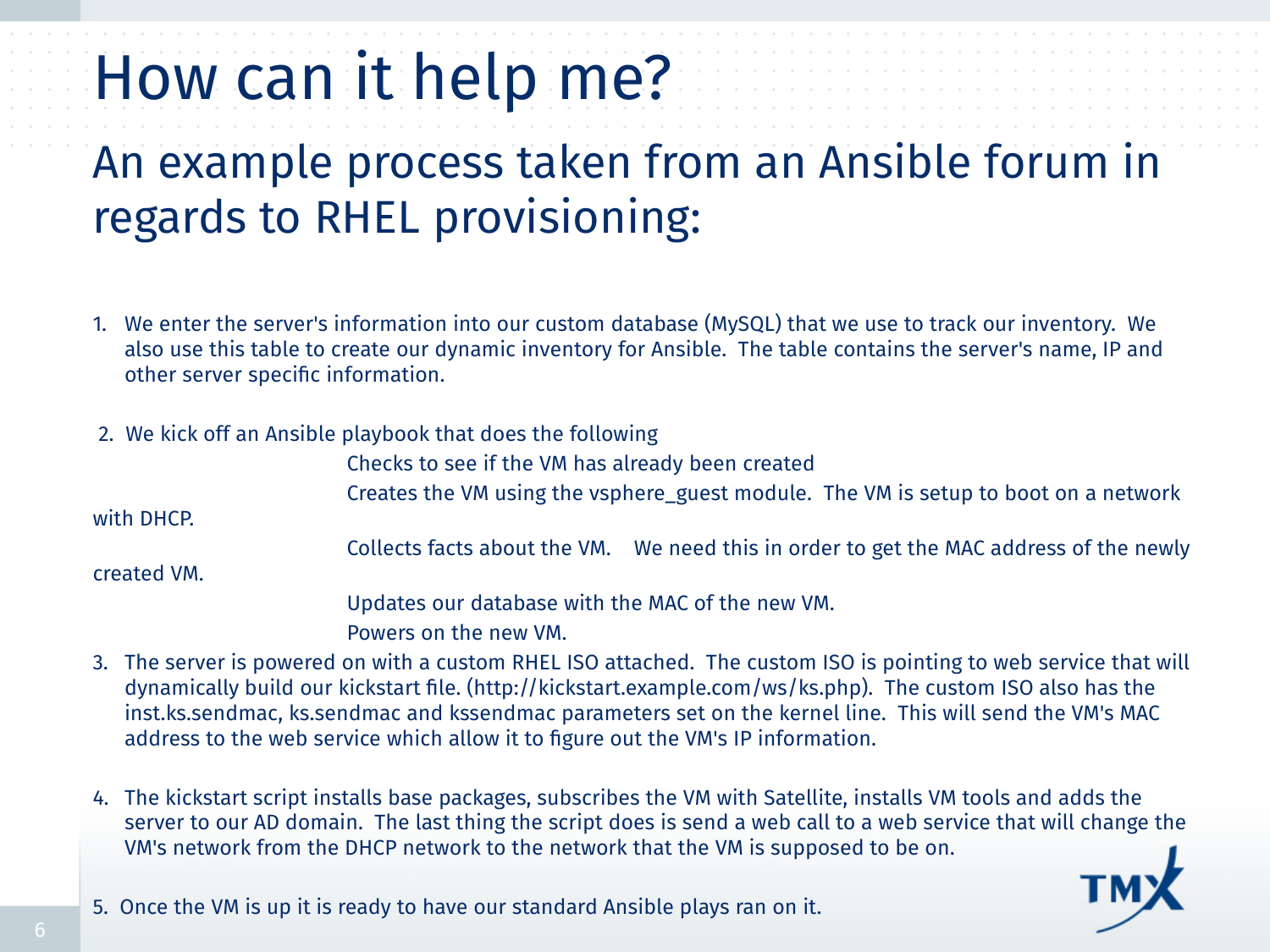

# How can it help me?
An example process taken from an Ansible forum in regards to RHEL provisioning:

We enter the server's information into our custom database (MySQL) that we use to track our inventory.  We also use this table to create our dynamic inventory for Ansible.  The table contains the server's name, IP and other server specific information.

 2.  We kick off an Ansible playbook that does the following
        		Checks to see if the VM has already been created
        		Creates the VM using the vsphere_guest module.  The VM is setup to boot on a network with DHCP.
        		Collects facts about the VM.    We need this in order to get the MAC address of the newly created VM.
        		Updates our database with the MAC of the new VM.
        		Powers on the new VM.
The server is powered on with a custom RHEL ISO attached.  The custom ISO is pointing to web service that will dynamically build our kickstart file. (http://kickstart.example.com/ws/ks.php).  The custom ISO also has the inst.ks.sendmac, ks.sendmac and kssendmac parameters set on the kernel line.  This will send the VM's MAC address to the web service which allow it to figure out the VM's IP information.

The kickstart script installs base packages, subscribes the VM with Satellite, installs VM tools and adds the server to our AD domain.  The last thing the script does is send a web call to a web service that will change the VM's network from the DHCP network to the network that the VM is supposed to be on.

5.  Once the VM is up it is ready to have our standard Ansible plays ran on it.
6